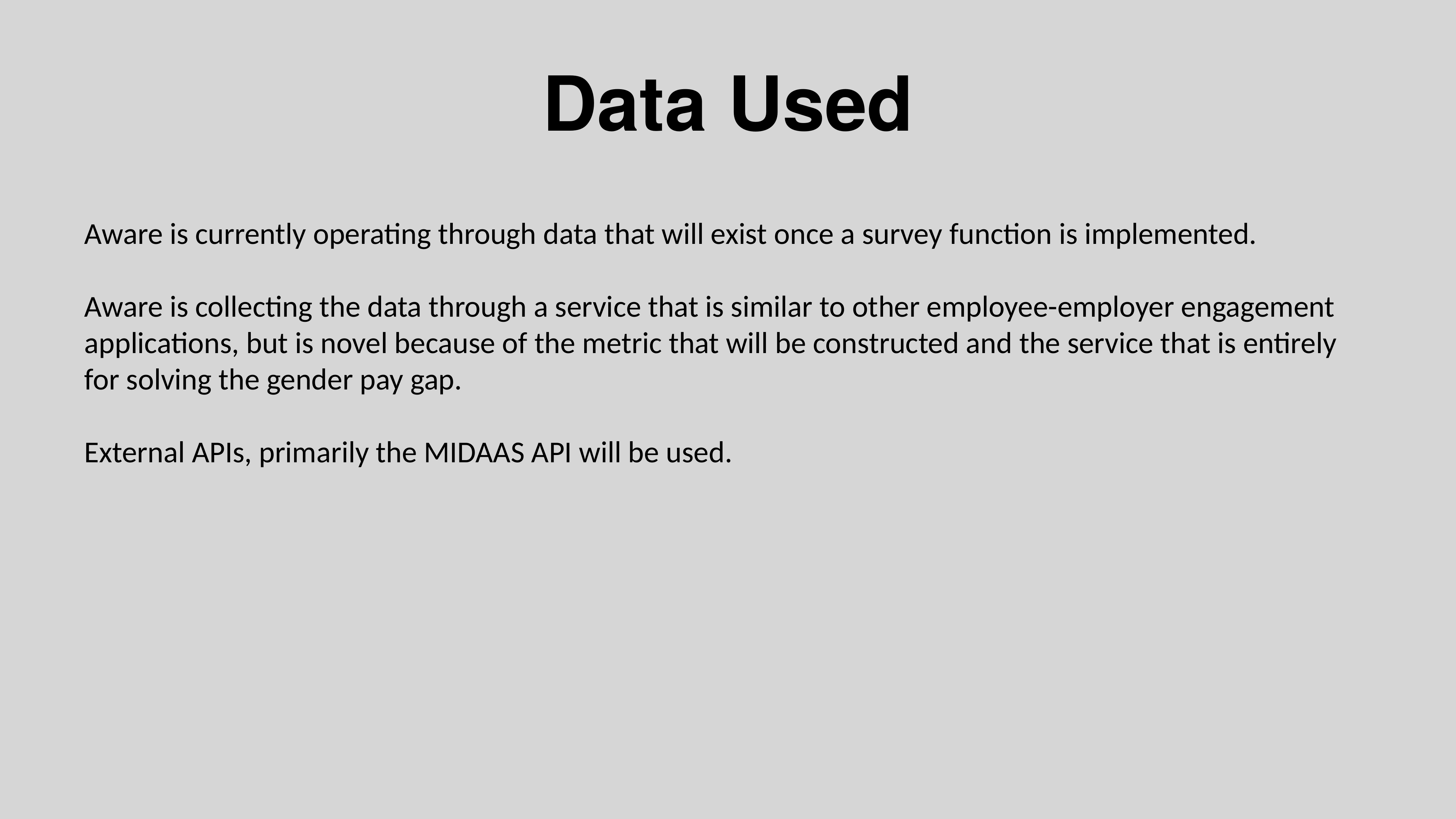

Data Used
Aware is currently operating through data that will exist once a survey function is implemented.

Aware is collecting the data through a service that is similar to other employee-employer engagement applications, but is novel because of the metric that will be constructed and the service that is entirely for solving the gender pay gap.

External APIs, primarily the MIDAAS API will be used.